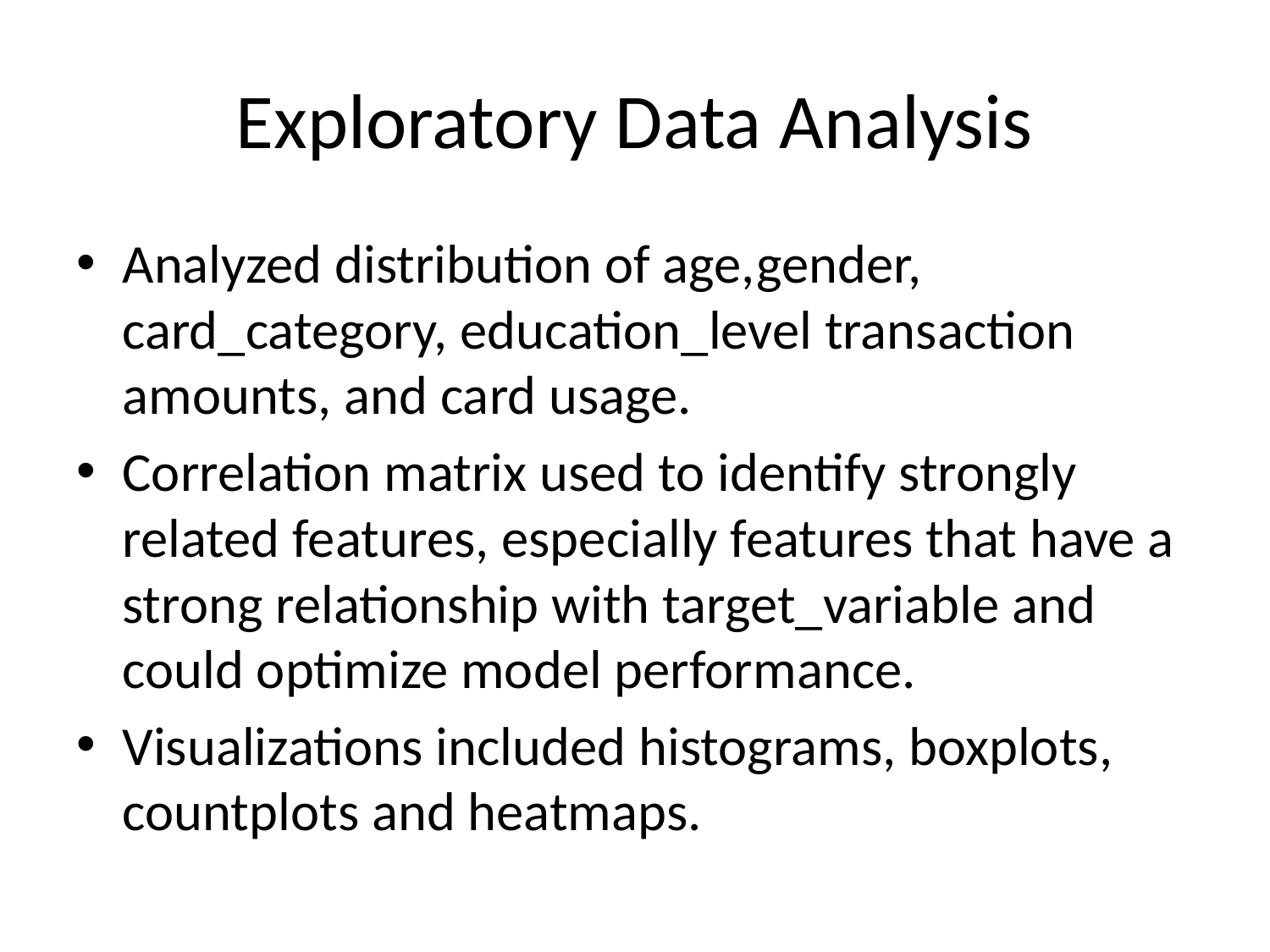

# Exploratory Data Analysis
Analyzed distribution of age,gender, card_category, education_level transaction amounts, and card usage.
Correlation matrix used to identify strongly related features, especially features that have a strong relationship with target_variable and  could optimize model performance.
Visualizations included histograms, boxplots, countplots and heatmaps.